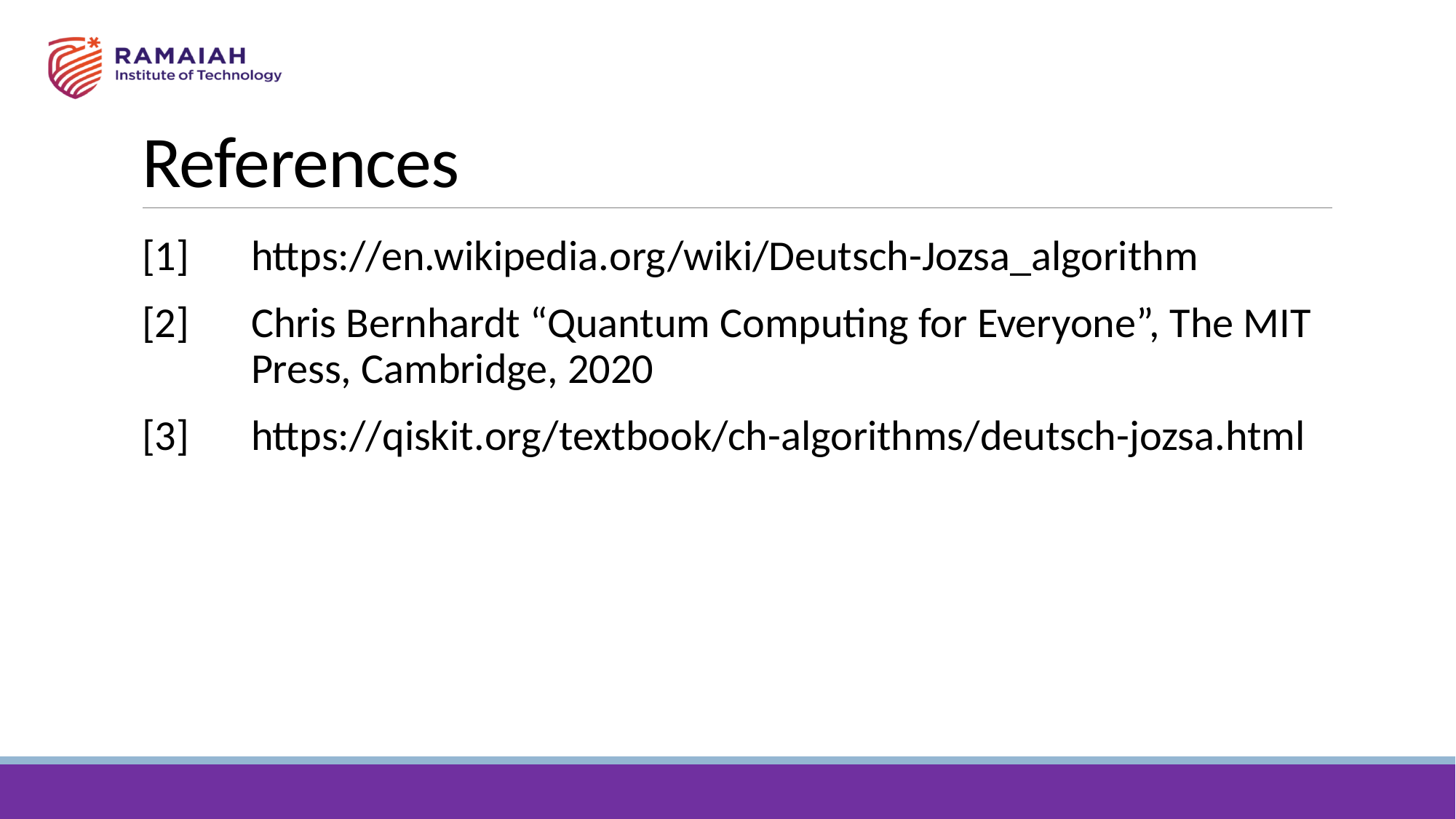

# References
[1]	https://en.wikipedia.org/wiki/Deutsch-Jozsa_algorithm
[2]	Chris Bernhardt “Quantum Computing for Everyone”, The MIT 	Press, Cambridge, 2020
[3]	https://qiskit.org/textbook/ch-algorithms/deutsch-jozsa.html